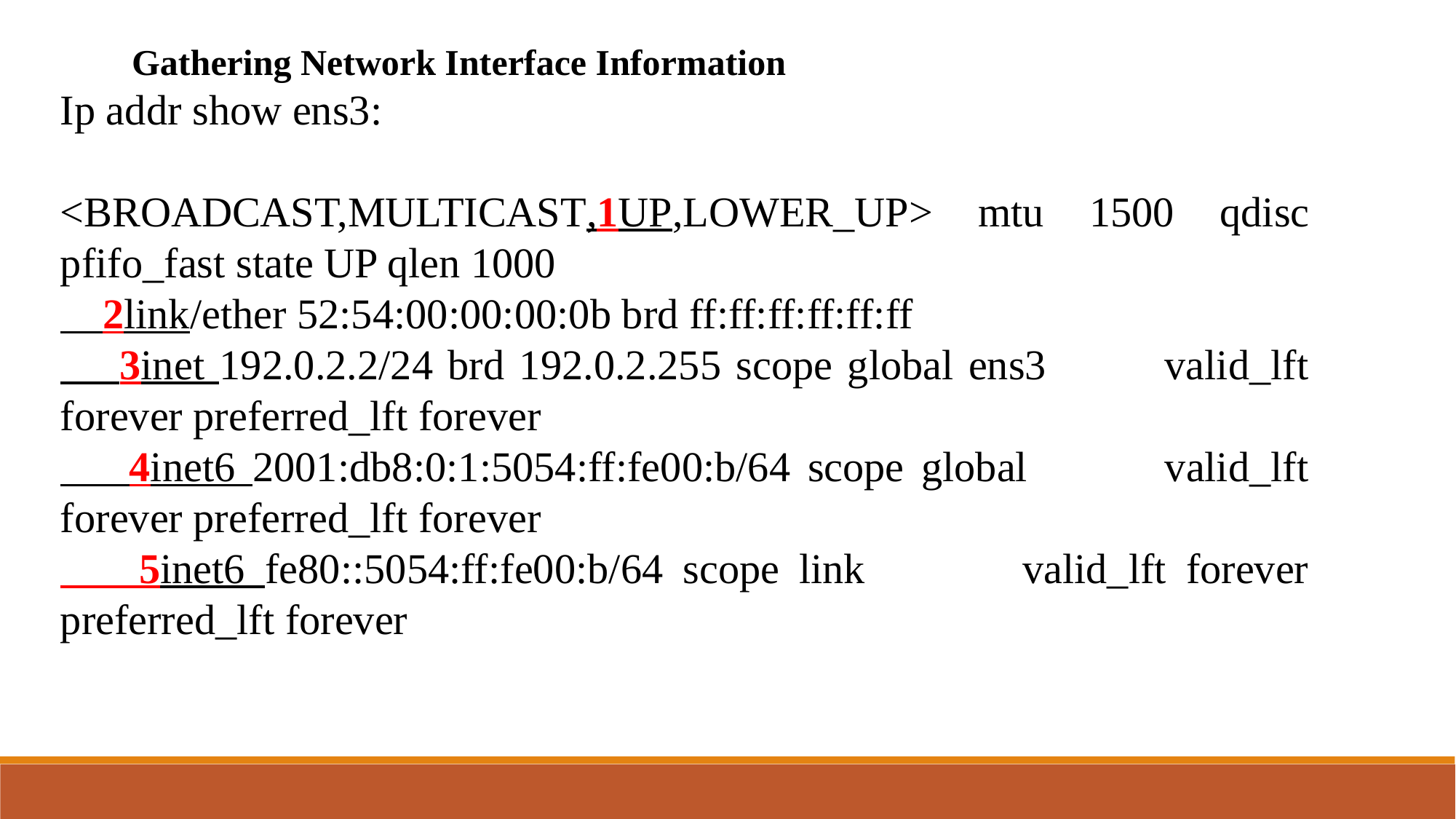

Gathering Network Interface Information
Ip addr show ens3:

<BROADCAST,MULTICAST,1UP,LOWER_UP> mtu 1500 qdisc pfifo_fast state UP qlen 1000
    2link/ether 52:54:00:00:00:0b brd ff:ff:ff:ff:ff:ff
    3inet 192.0.2.2/24 brd 192.0.2.255 scope global ens3        valid_lft forever preferred_lft forever
    4inet6 2001:db8:0:1:5054:ff:fe00:b/64 scope global        valid_lft forever preferred_lft forever
    5inet6 fe80::5054:ff:fe00:b/64 scope link        valid_lft forever preferred_lft forever